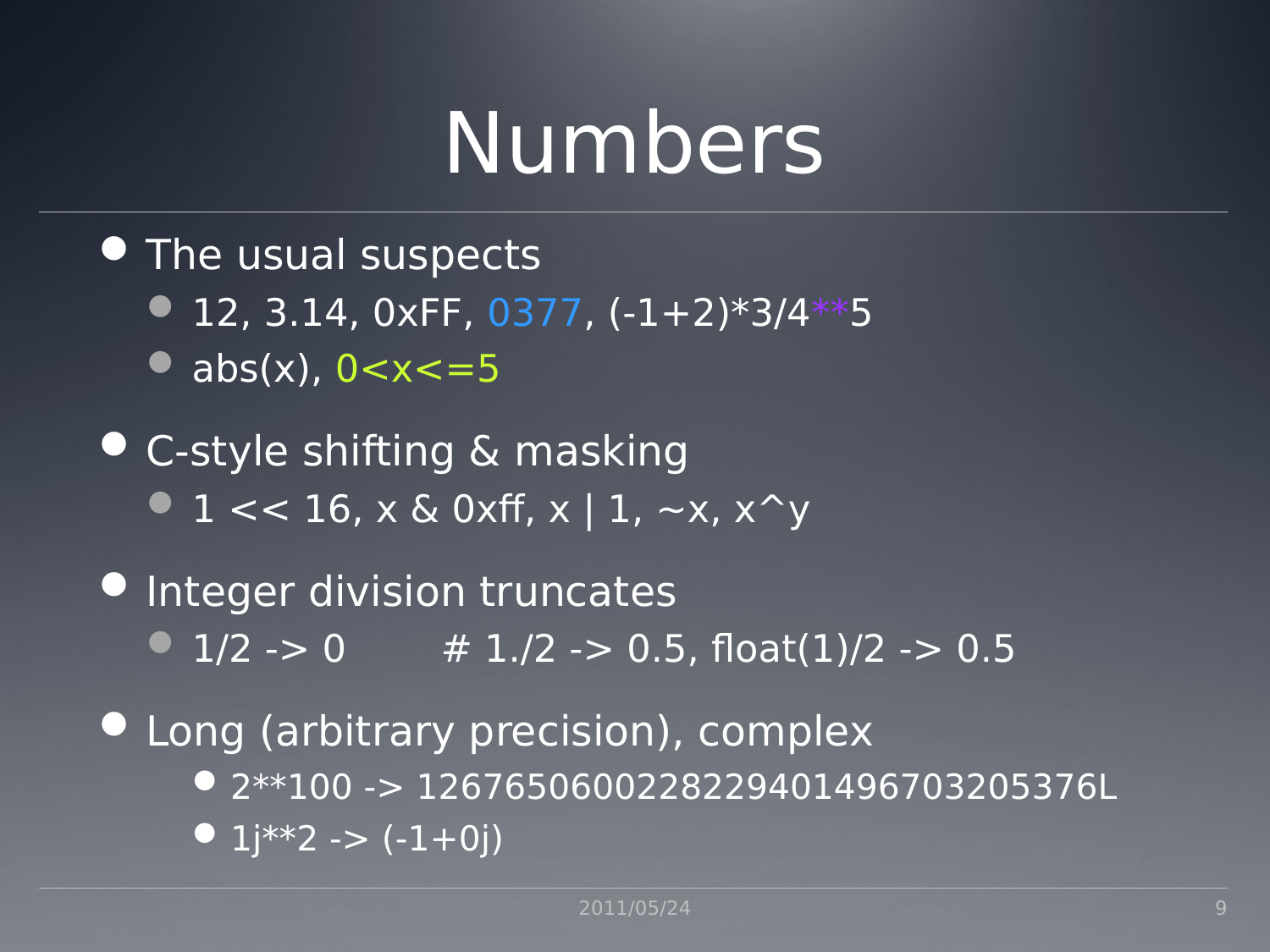

# Numbers
The usual suspects
12, 3.14, 0xFF, 0377, (-1+2)*3/4**5
abs(x), 0<x<=5
C-style shifting & masking
1 << 16, x & 0xff, x | 1, ~x, x^y
Integer division truncates
1/2 -> 0	# 1./2 -> 0.5, float(1)/2 -> 0.5
Long (arbitrary precision), complex
2**100 -> 1267650600228229401496703205376L
1j**2 -> (-1+0j)
2011/05/24
9